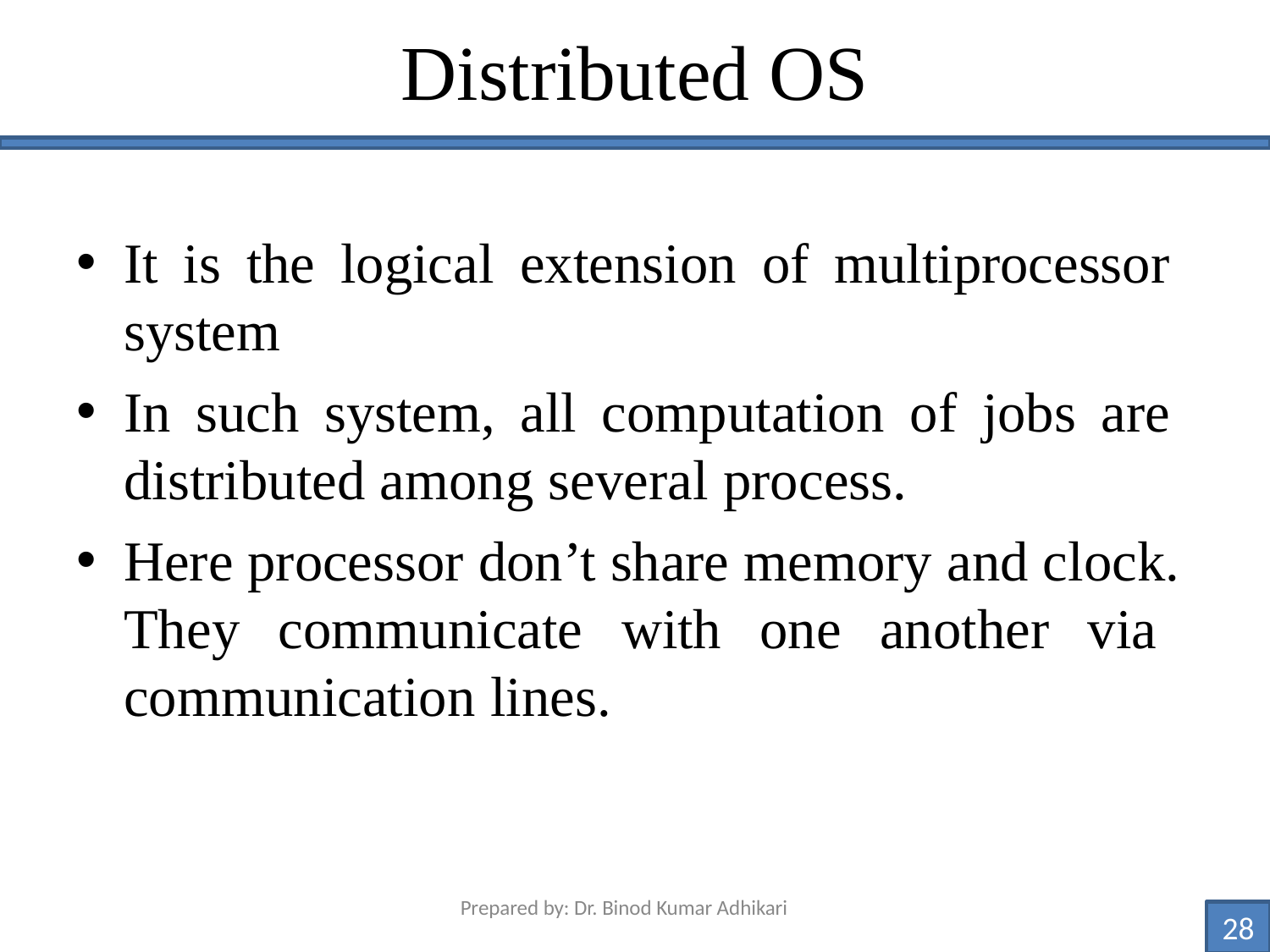

# Distributed OS
It is the logical extension of multiprocessor  system
In such system, all computation of jobs are  distributed among several process.
Here processor don’t share memory and clock.  They communicate with one another via  communication lines.
Prepared by: Dr. Binod Kumar Adhikari